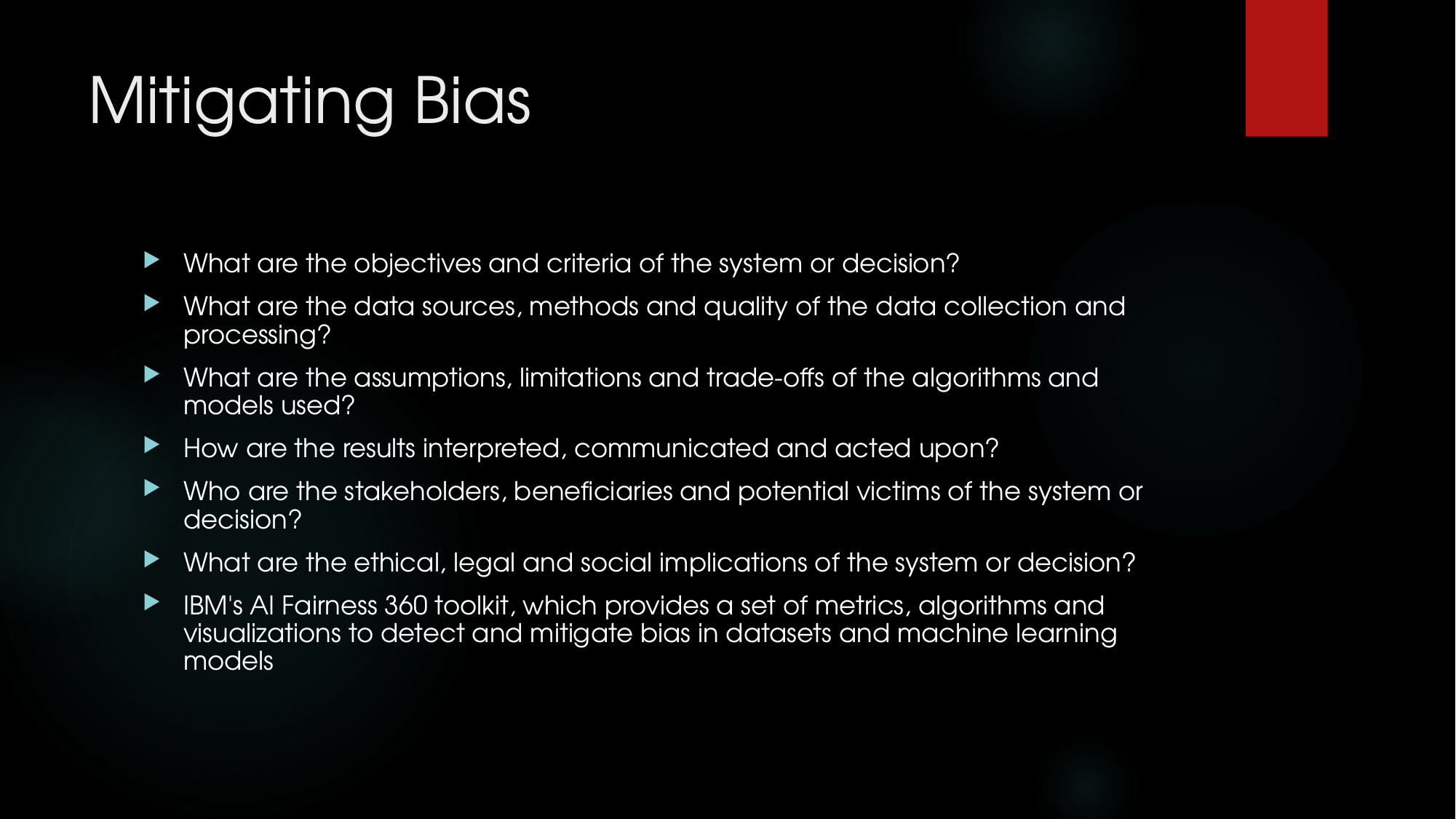

# Mitigating Bias
What are the objectives and criteria of the system or decision?
What are the data sources, methods and quality of the data collection and processing?
What are the assumptions, limitations and trade-offs of the algorithms and models used?
How are the results interpreted, communicated and acted upon?
Who are the stakeholders, beneficiaries and potential victims of the system or decision?
What are the ethical, legal and social implications of the system or decision?
IBM's AI Fairness 360 toolkit, which provides a set of metrics, algorithms and visualizations to detect and mitigate bias in datasets and machine learning models